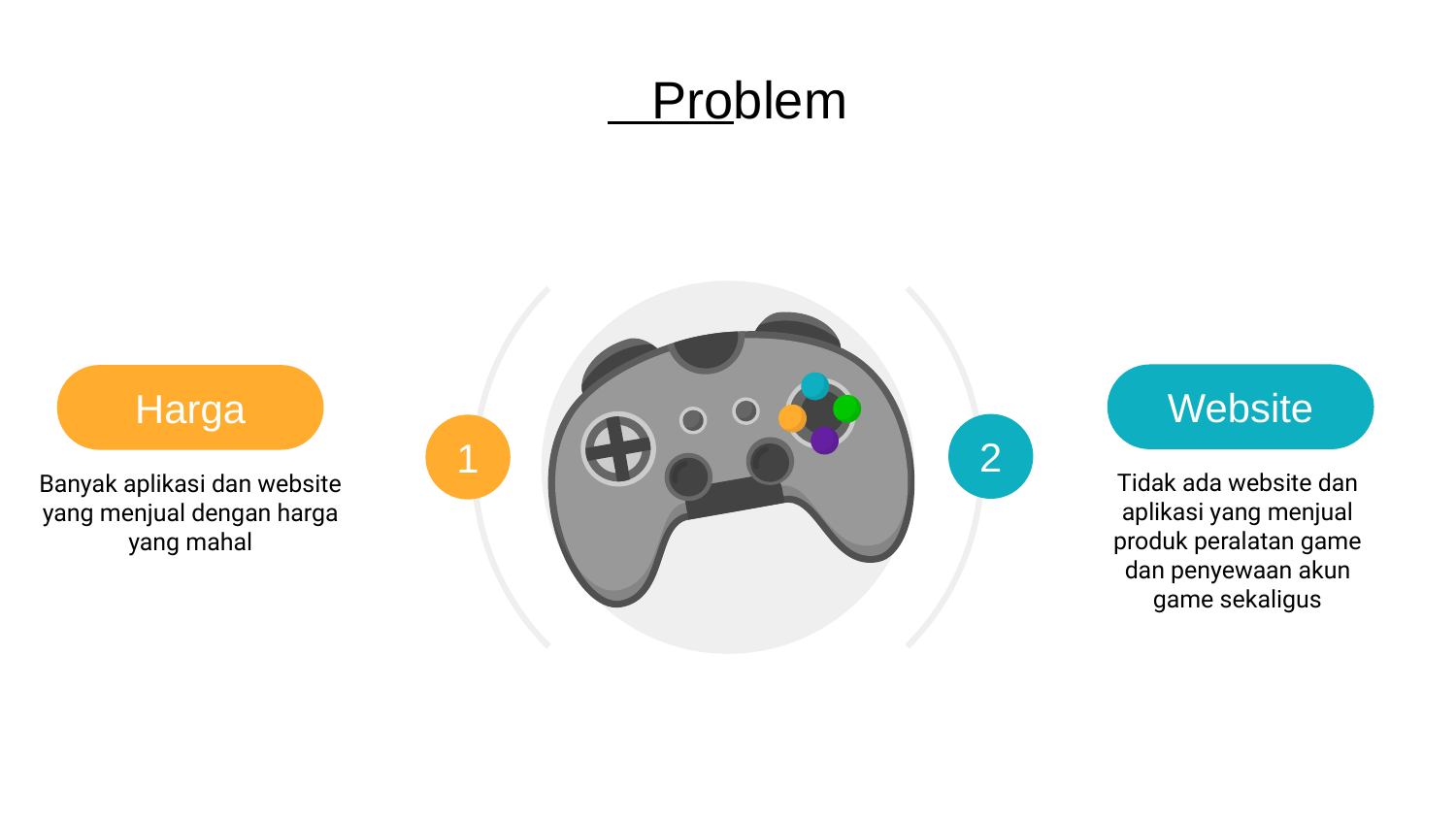

# Problem

Website
2
Tidak ada website dan aplikasi yang menjual produk peralatan game dan penyewaan akun game sekaligus
Harga
1
Banyak aplikasi dan website yang menjual dengan harga yang mahal